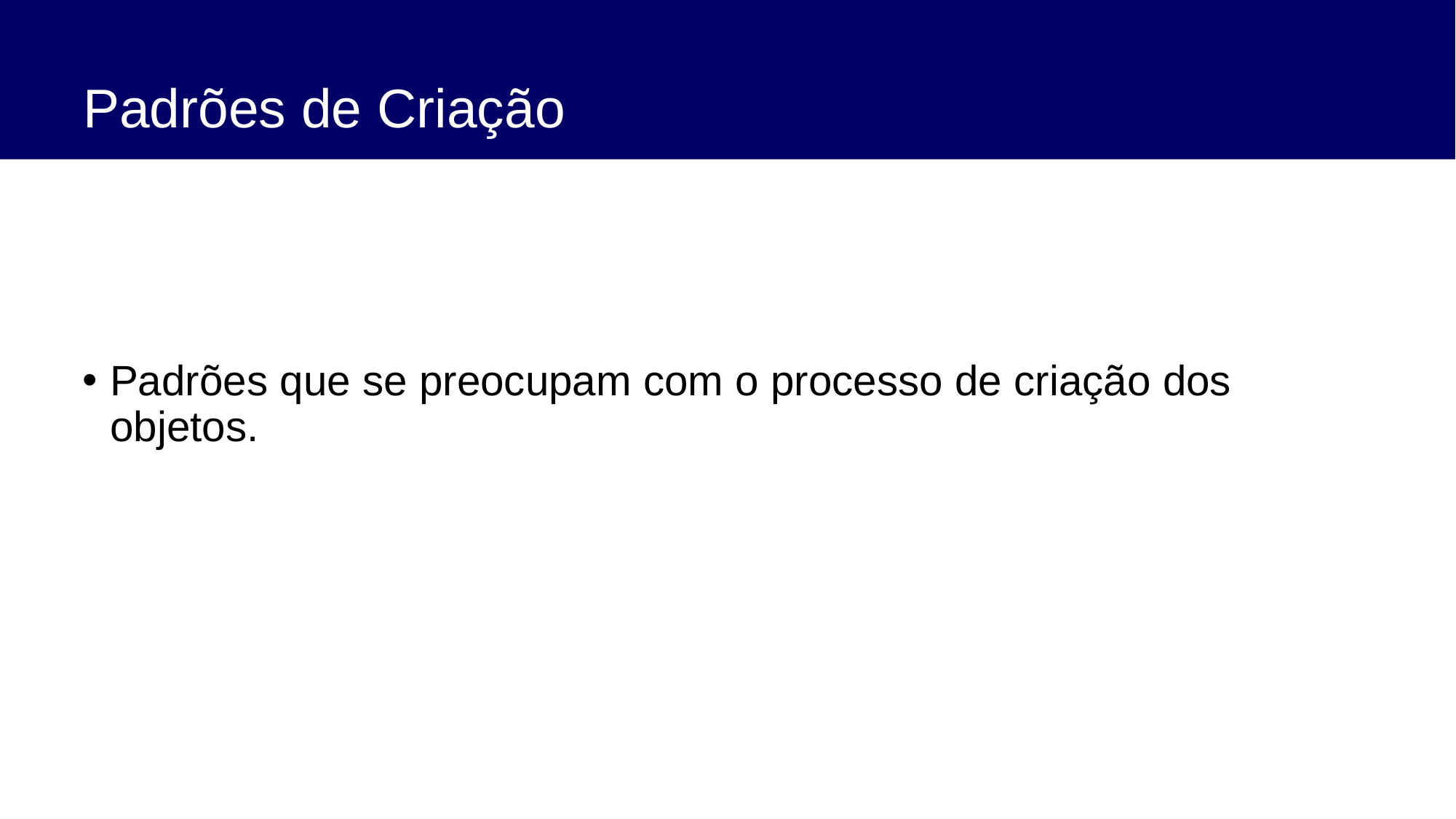

# Padrões de Criação
Padrões que se preocupam com o processo de criação dos objetos.